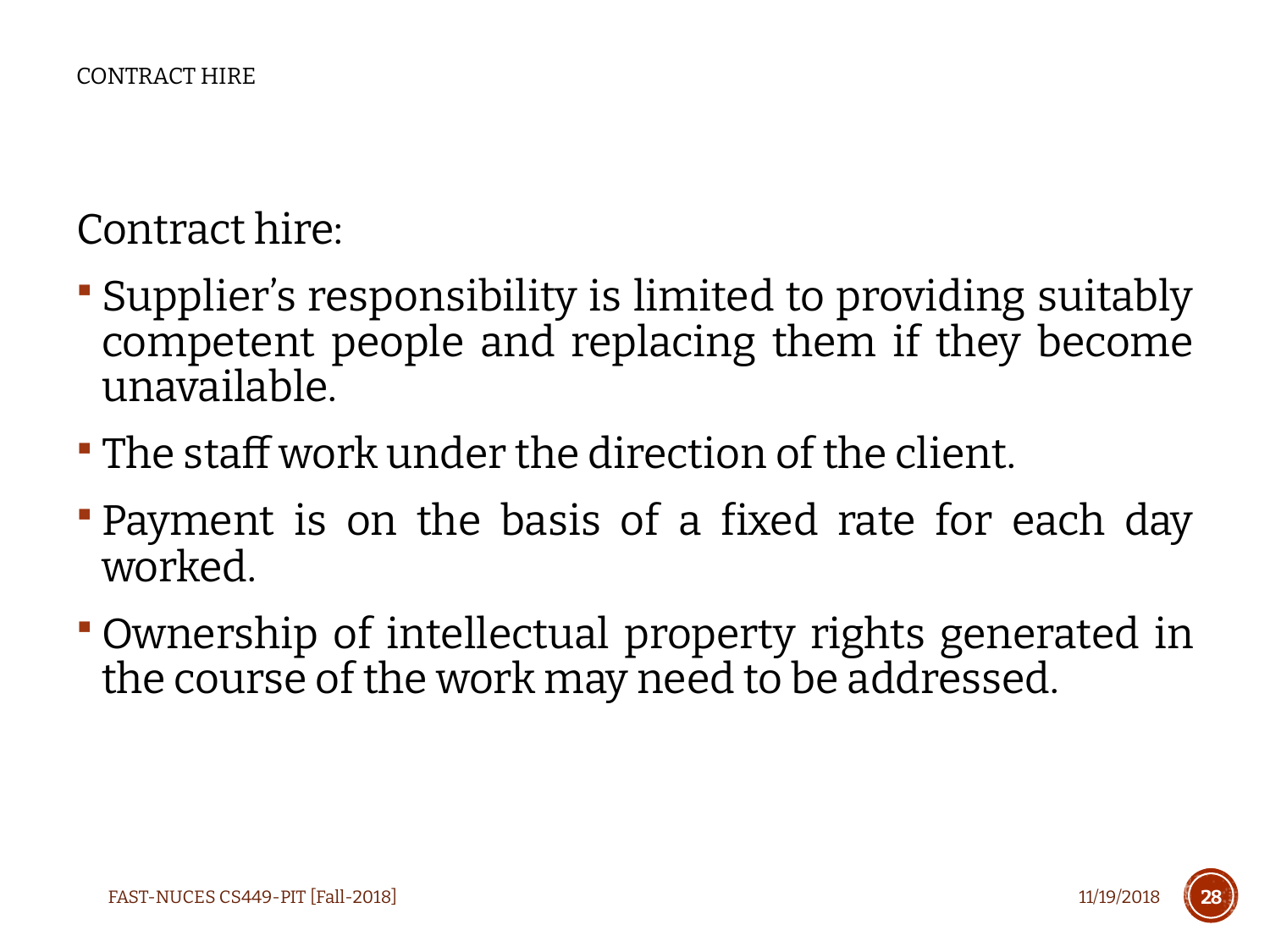

# Contract hire
Contract hire:
Supplier’s responsibility is limited to providing suitably competent people and replacing them if they become unavailable.
The staff work under the direction of the client.
Payment is on the basis of a fixed rate for each day worked.
Ownership of intellectual property rights generated in the course of the work may need to be addressed.
FAST-NUCES CS449-PIT [Fall-2018]
11/19/2018
28